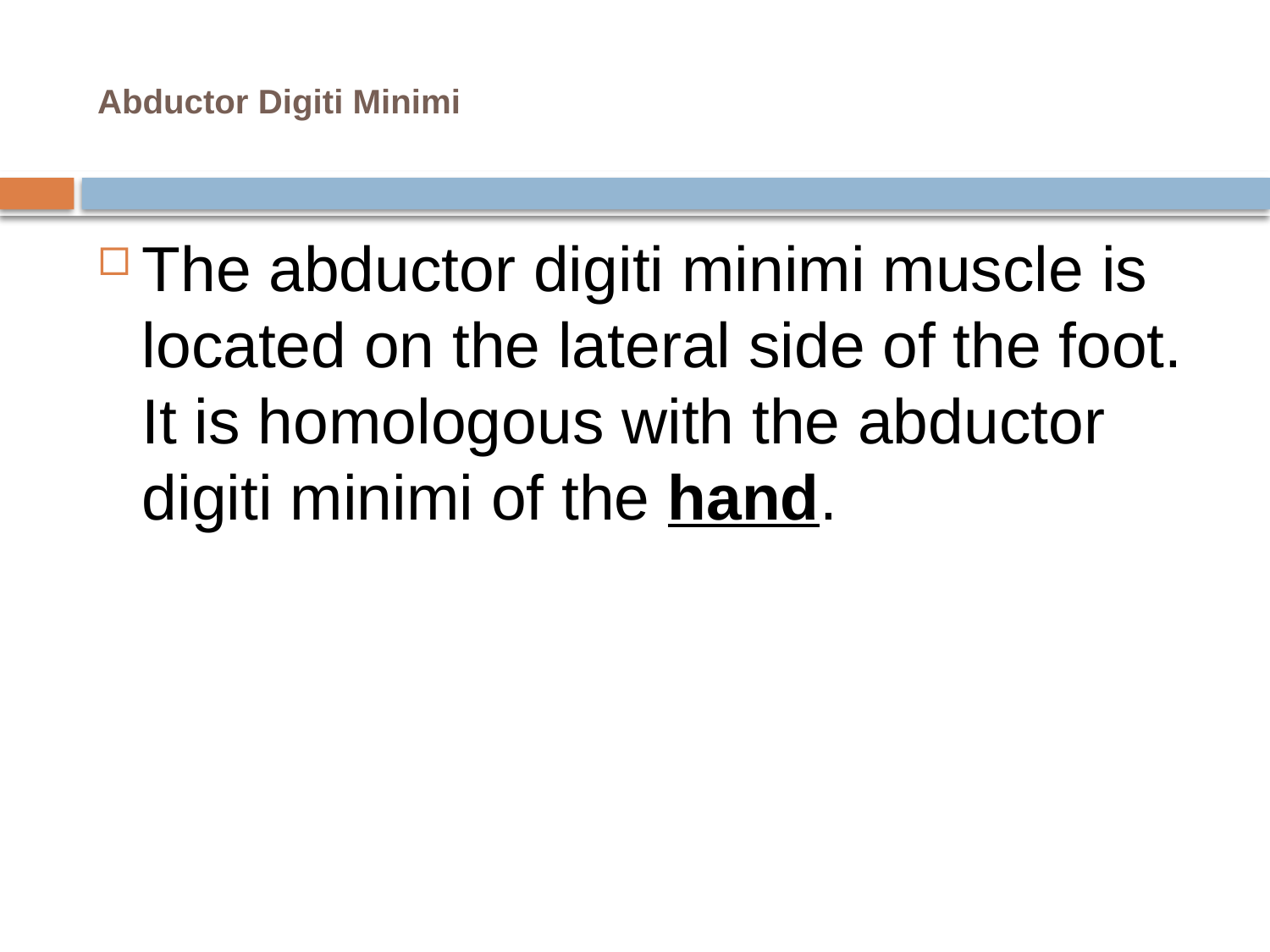

# Abductor Digiti Minimi
The abductor digiti minimi muscle is located on the lateral side of the foot. It is homologous with the abductor digiti minimi of the hand.